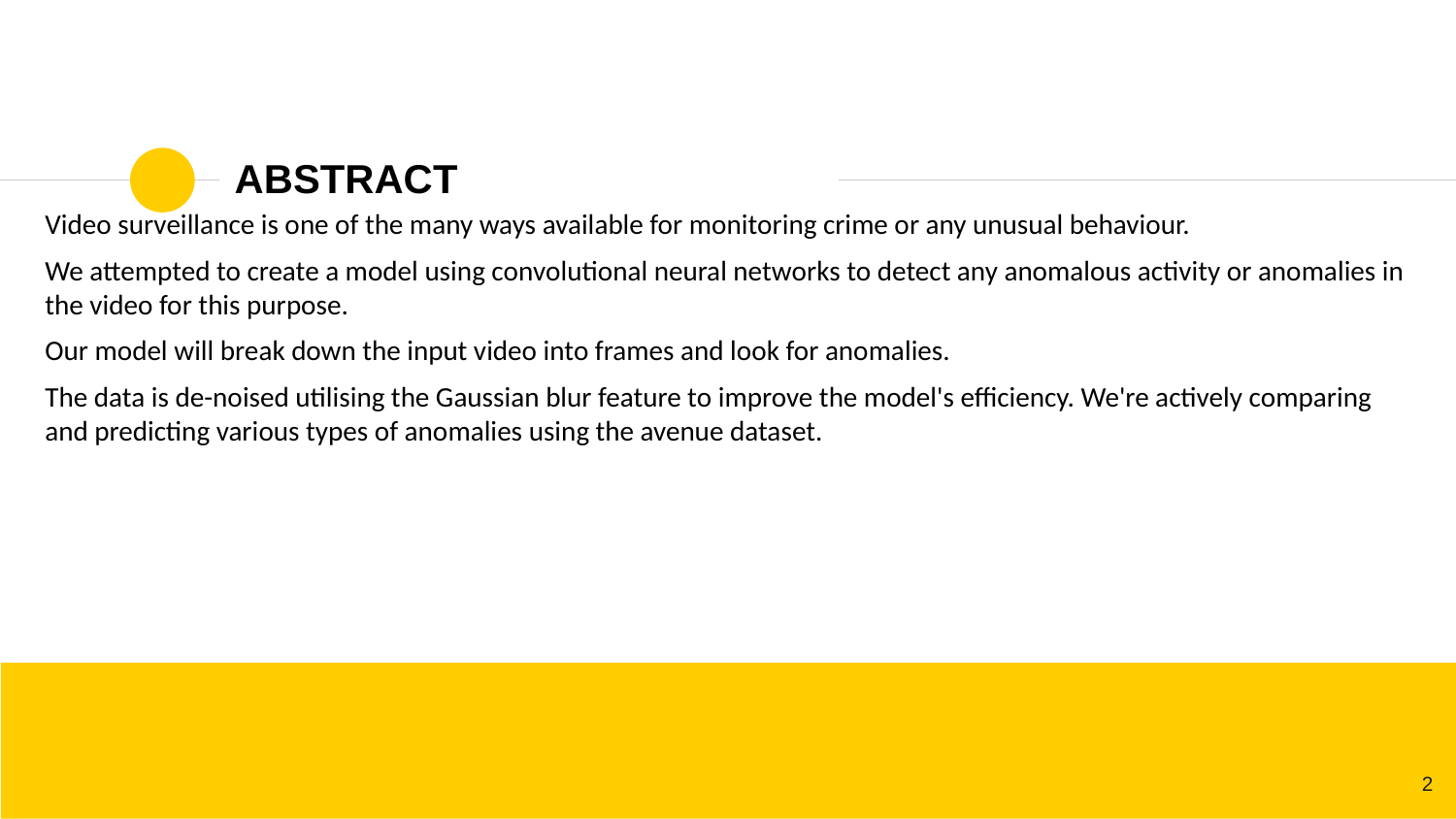

# ABSTRACT
Video surveillance is one of the many ways available for monitoring crime or any unusual behaviour.
We attempted to create a model using convolutional neural networks to detect any anomalous activity or anomalies in the video for this purpose.
Our model will break down the input video into frames and look for anomalies.
The data is de-noised utilising the Gaussian blur feature to improve the model's efficiency. We're actively comparing and predicting various types of anomalies using the avenue dataset.

2